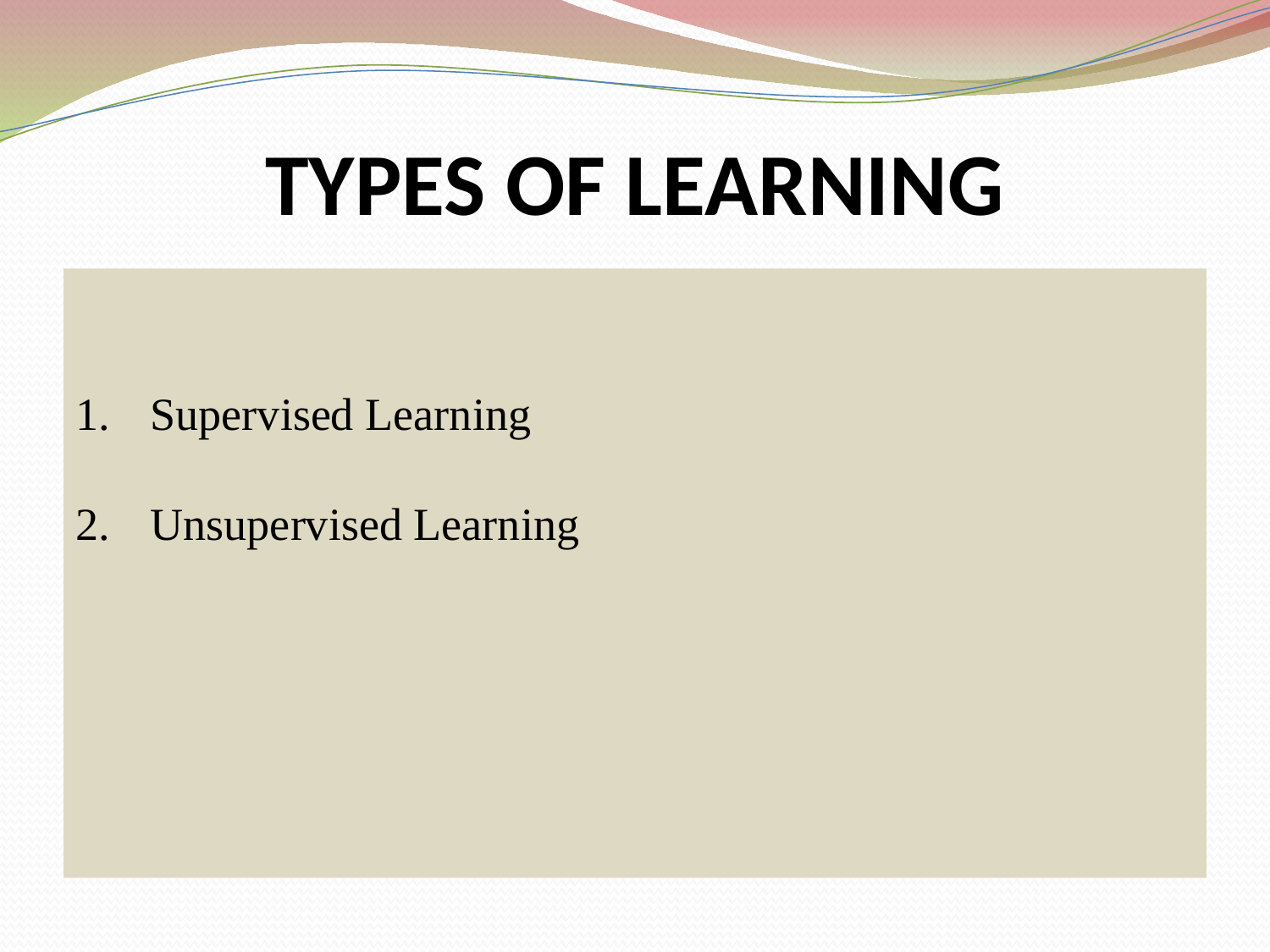

TYPES OF LEARNING

Supervised Learning
Unsupervised Learning